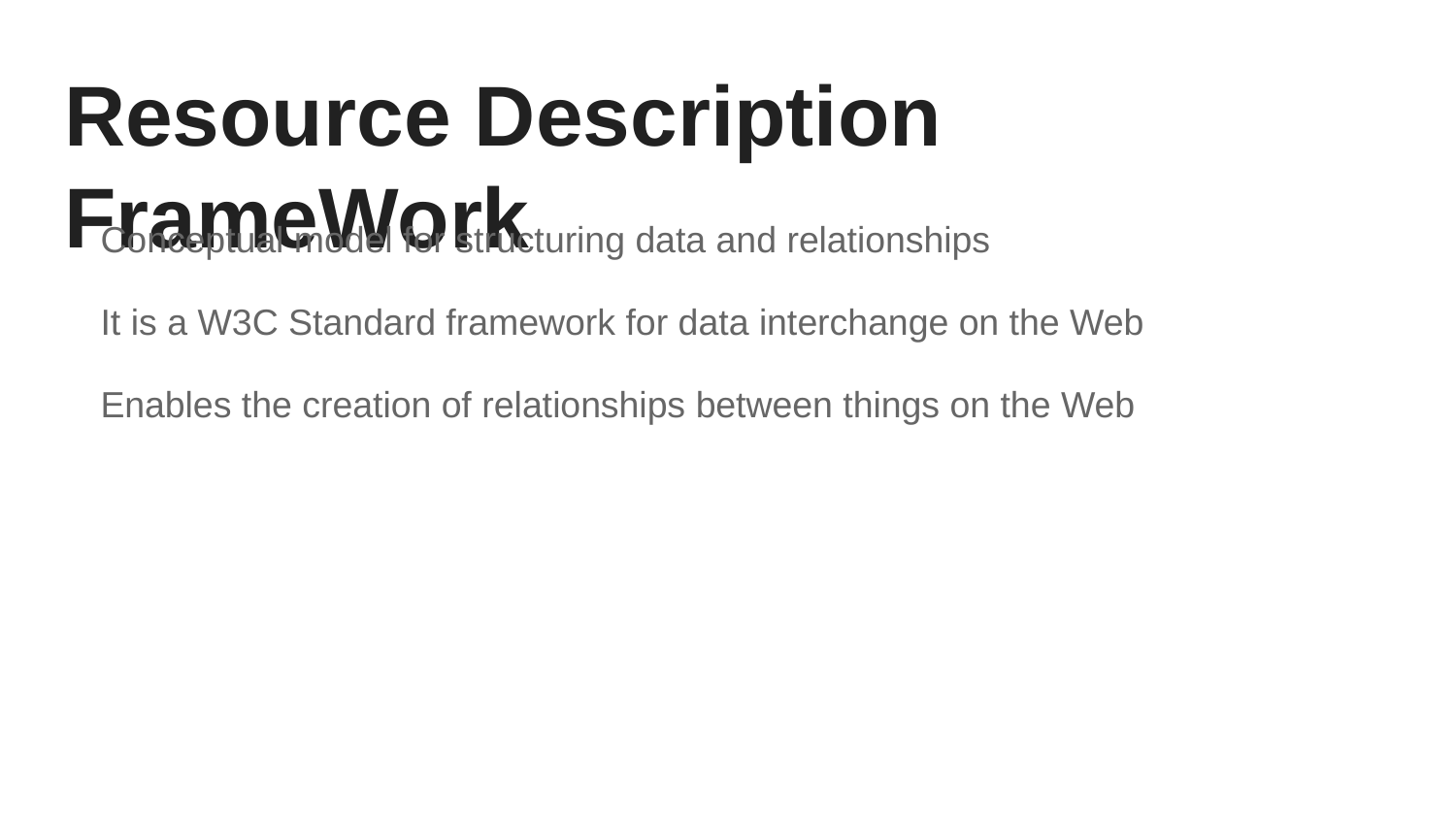

# Resource Description FrameWork
Conceptual model for structuring data and relationships
It is a W3C Standard framework for data interchange on the Web
Enables the creation of relationships between things on the Web